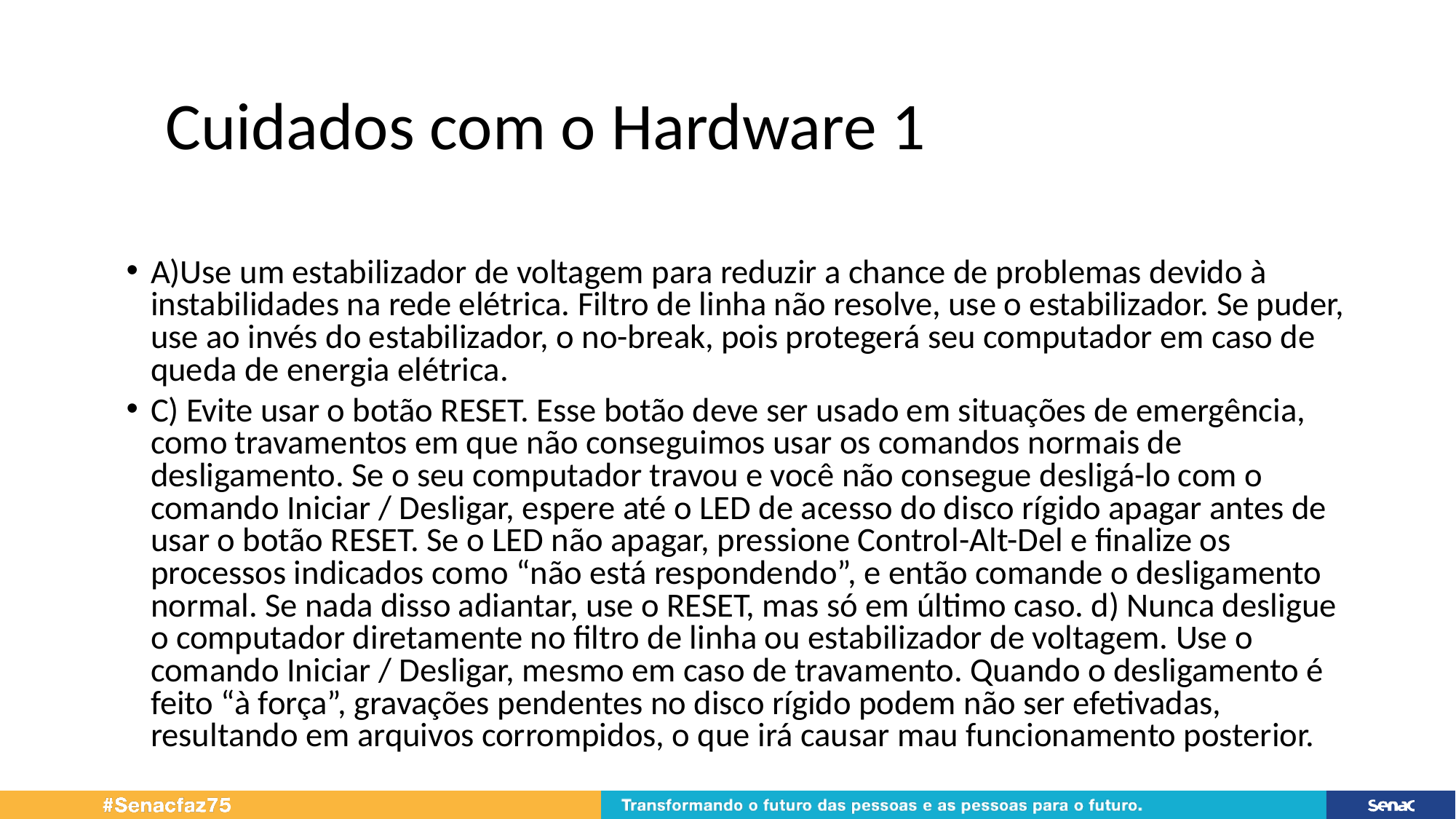

# Cuidados com o Hardware 1
A)Use um estabilizador de voltagem para reduzir a chance de problemas devido à instabilidades na rede elétrica. Filtro de linha não resolve, use o estabilizador. Se puder, use ao invés do estabilizador, o no-break, pois protegerá seu computador em caso de queda de energia elétrica.
C) Evite usar o botão RESET. Esse botão deve ser usado em situações de emergência, como travamentos em que não conseguimos usar os comandos normais de desligamento. Se o seu computador travou e você não consegue desligá-lo com o comando Iniciar / Desligar, espere até o LED de acesso do disco rígido apagar antes de usar o botão RESET. Se o LED não apagar, pressione Control-Alt-Del e finalize os processos indicados como “não está respondendo”, e então comande o desligamento normal. Se nada disso adiantar, use o RESET, mas só em último caso. d) Nunca desligue o computador diretamente no filtro de linha ou estabilizador de voltagem. Use o comando Iniciar / Desligar, mesmo em caso de travamento. Quando o desligamento é feito “à força”, gravações pendentes no disco rígido podem não ser efetivadas, resultando em arquivos corrompidos, o que irá causar mau funcionamento posterior.